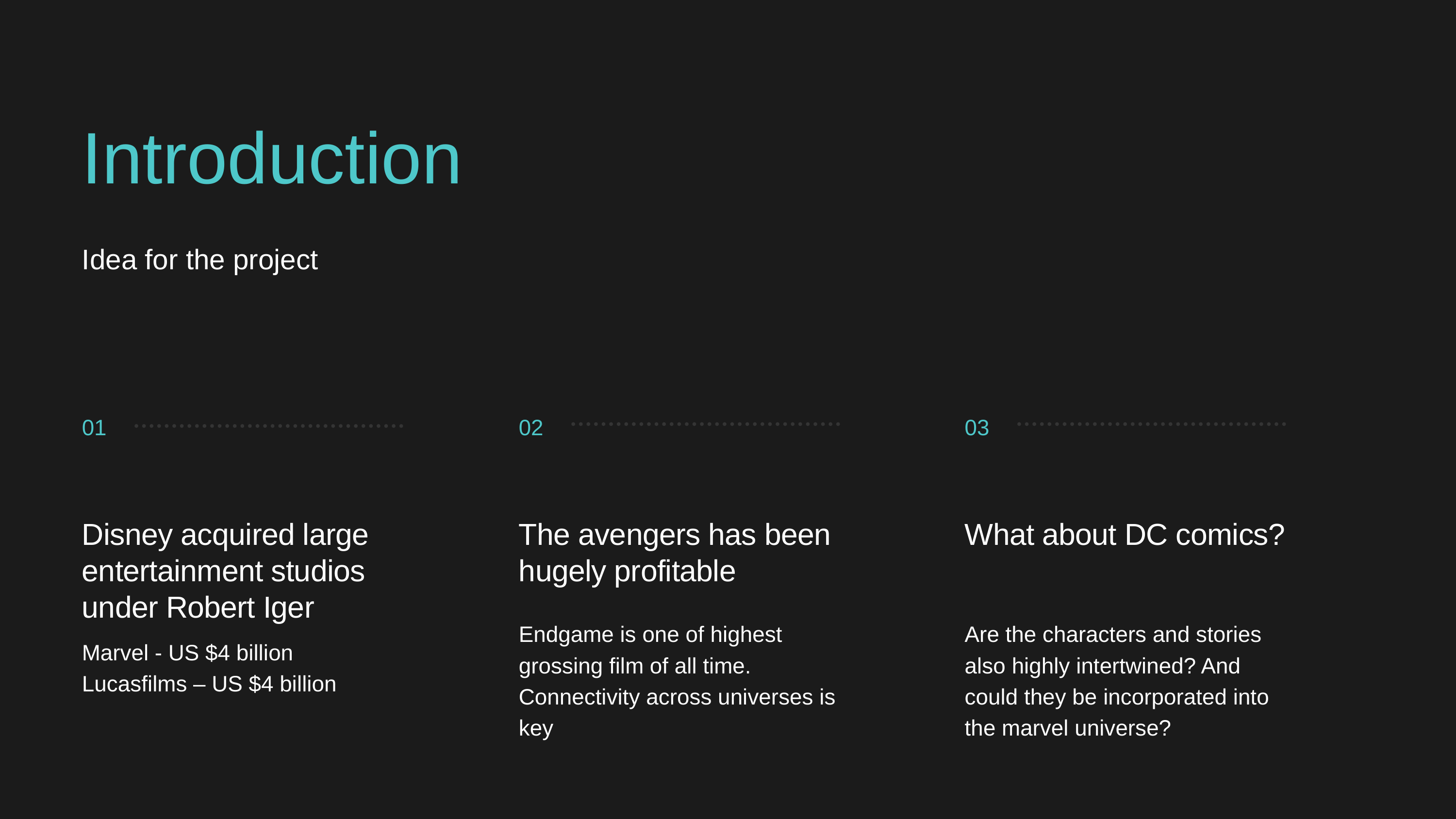

Introduction
Idea for the project
01
02
03

Disney acquired large entertainment studios under Robert Iger
Marvel - US $4 billion
Lucasfilms – US $4 billion
The avengers has been hugely profitable
Endgame is one of highest grossing film of all time. Connectivity across universes is key
What about DC comics?
Are the characters and stories also highly intertwined? And could they be incorporated into the marvel universe?